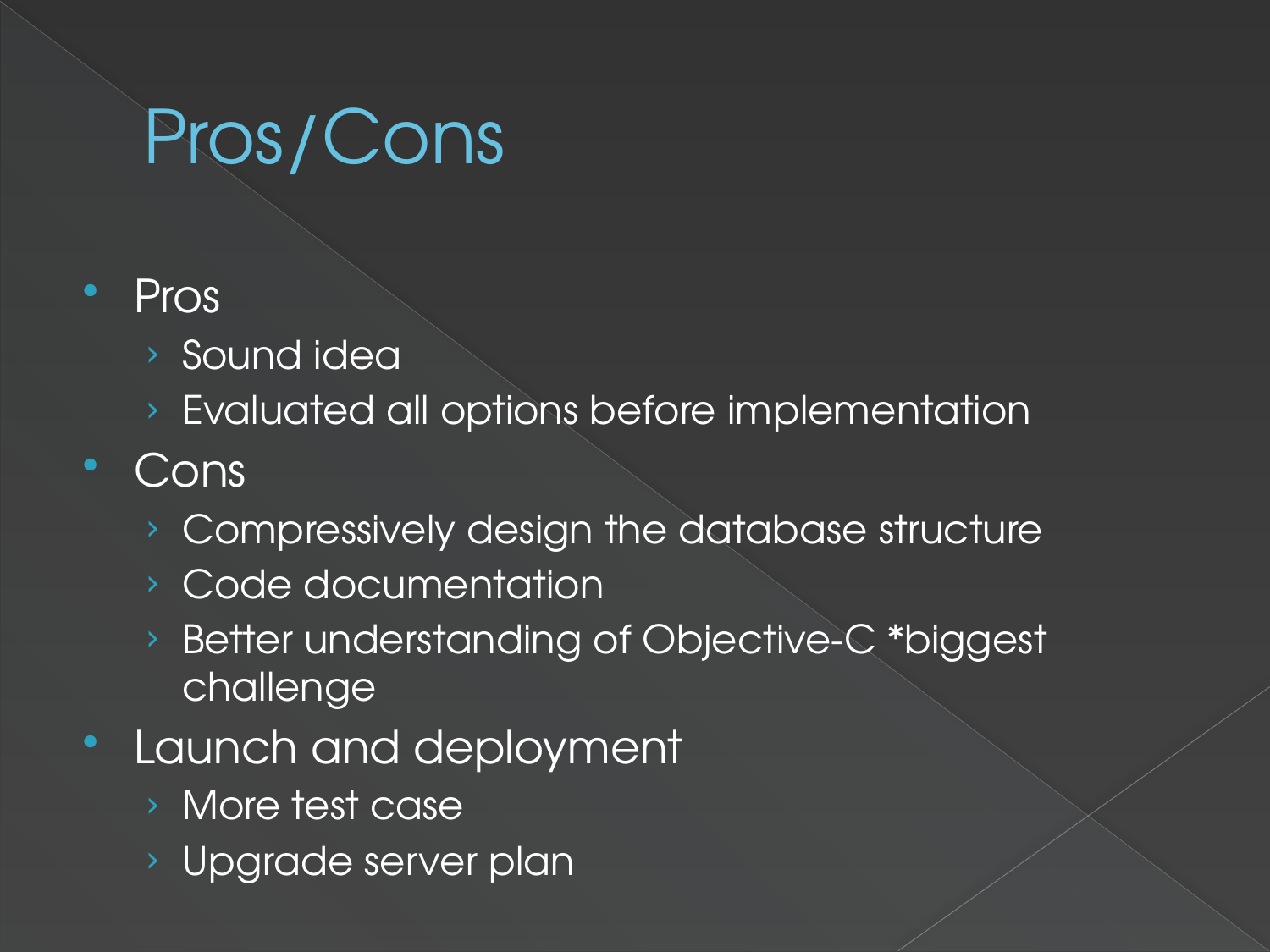

# Pros/Cons
Pros
Sound idea
Evaluated all options before implementation
Cons
Compressively design the database structure
Code documentation
Better understanding of Objective-C *biggest challenge
Launch and deployment
More test case
Upgrade server plan